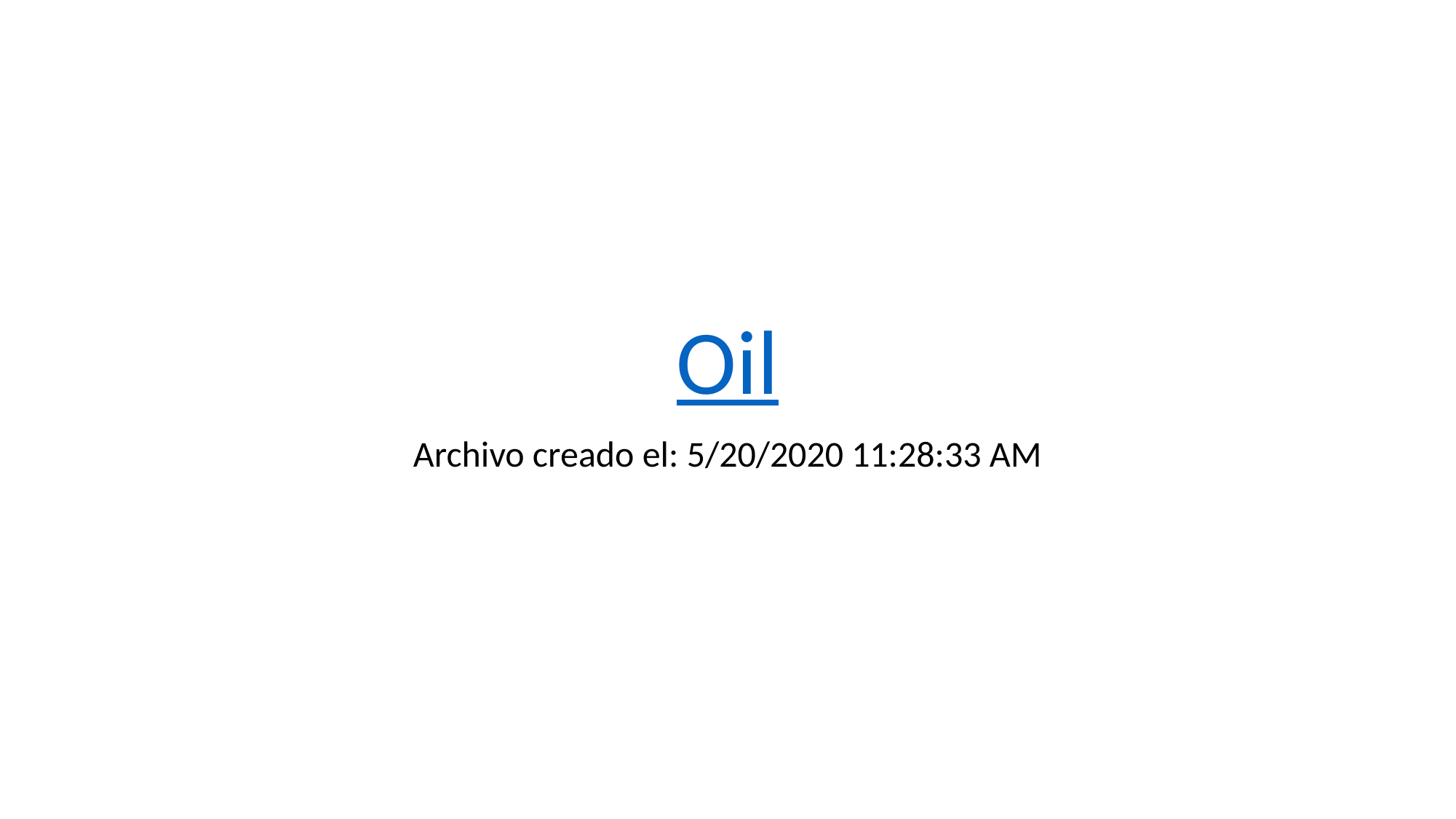

Oil
Archivo creado el: 5/20/2020 11:28:33 AM